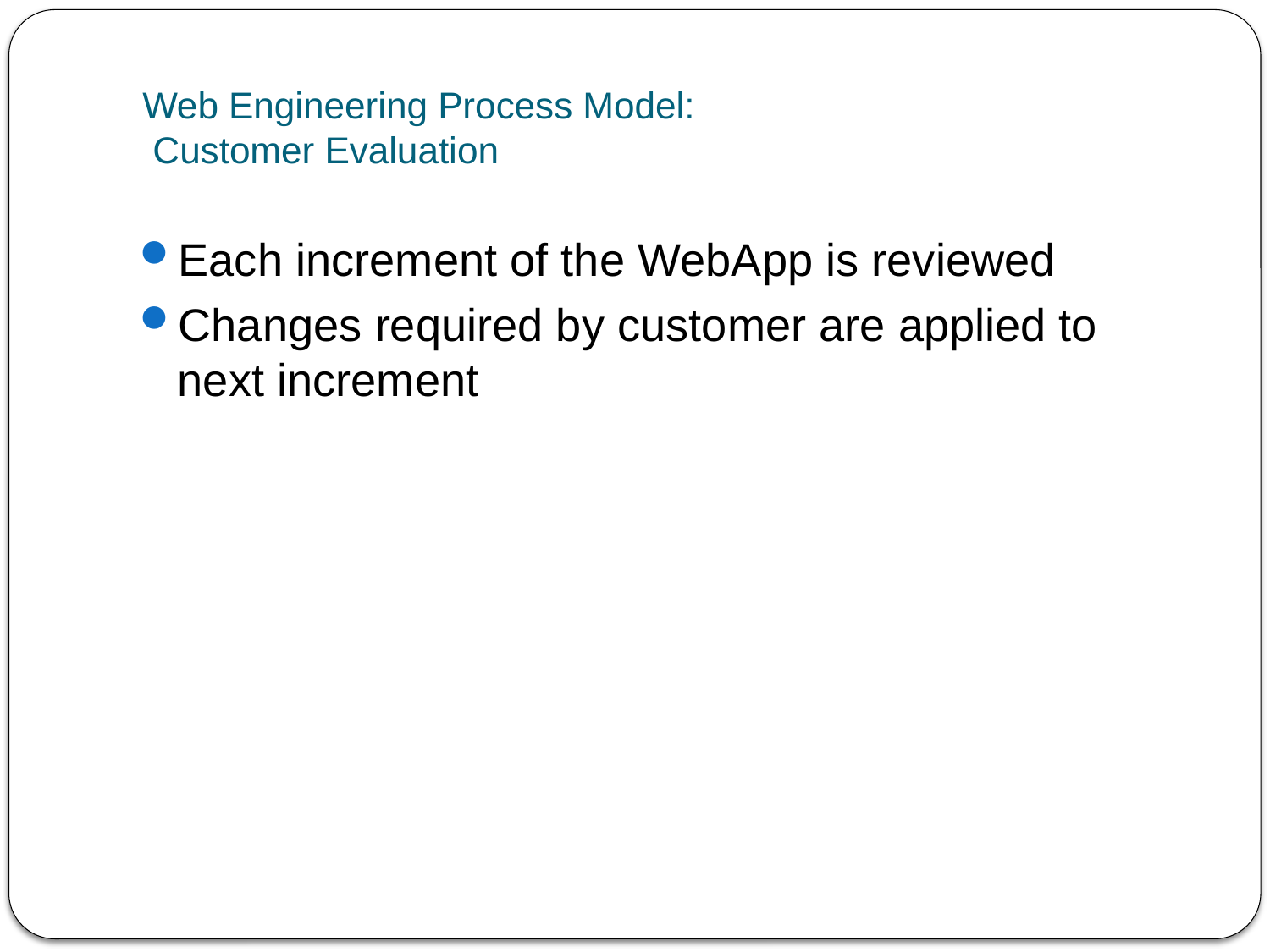

# Web Engineering Process Model: Customer Evaluation

Each increment of the WebApp is reviewed
Changes required by customer are applied to next increment